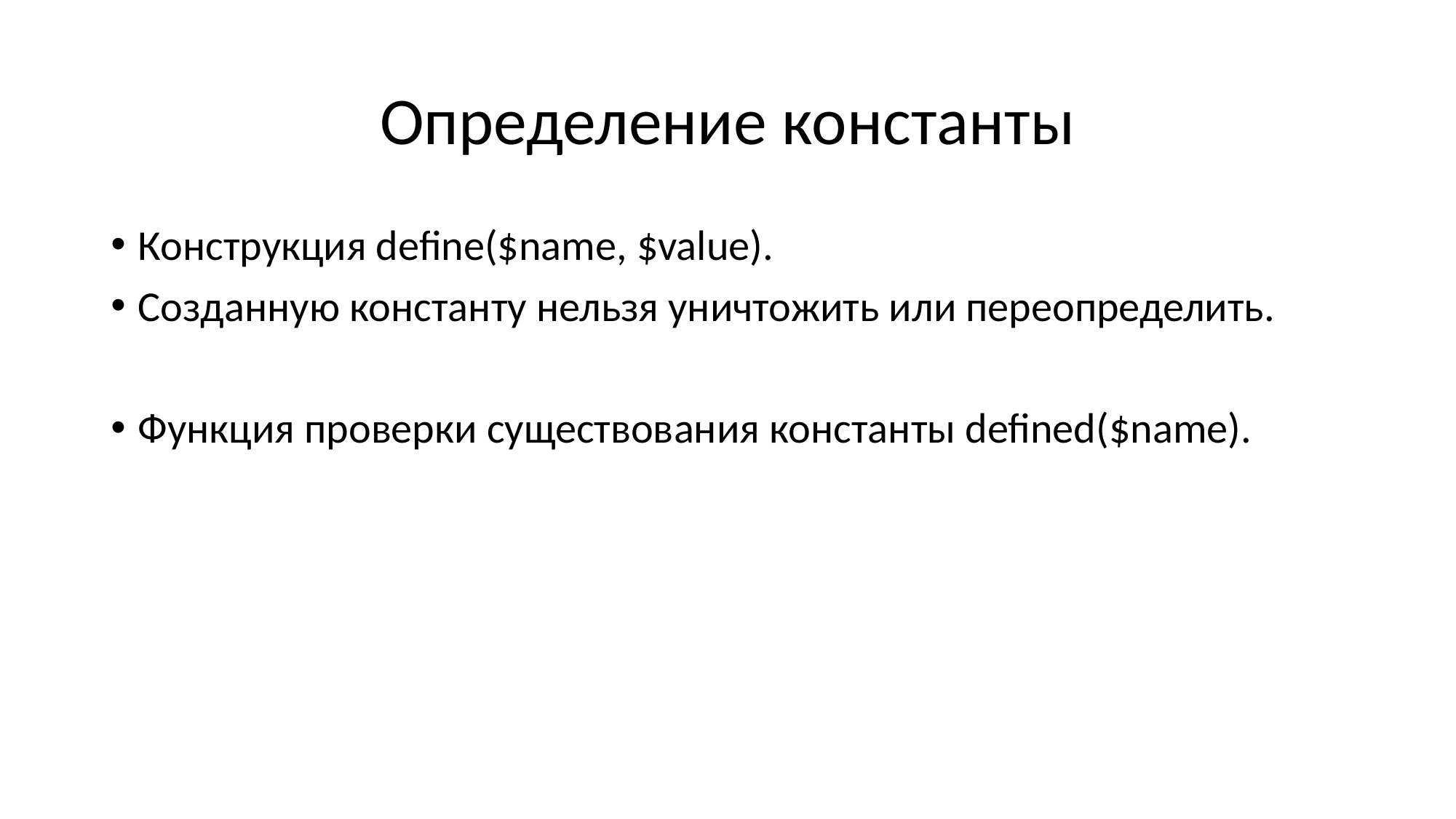

# Определение константы
Конструкция define($name, $value).
Созданную константу нельзя уничтожить или переопределить.

Функция проверки существования константы defined($name).